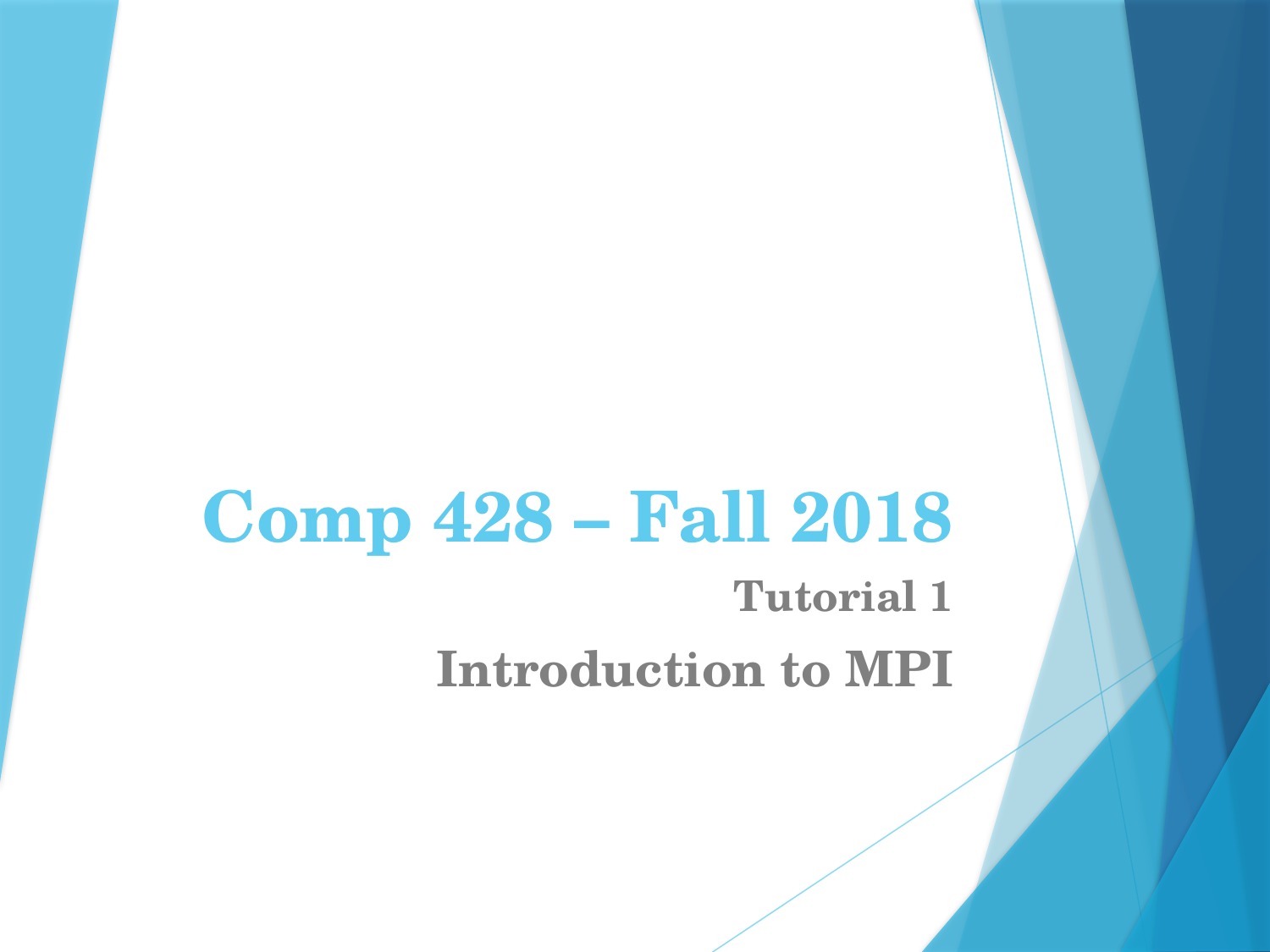

# Comp 428 – Fall 2018
Tutorial 1
Introduction to MPI